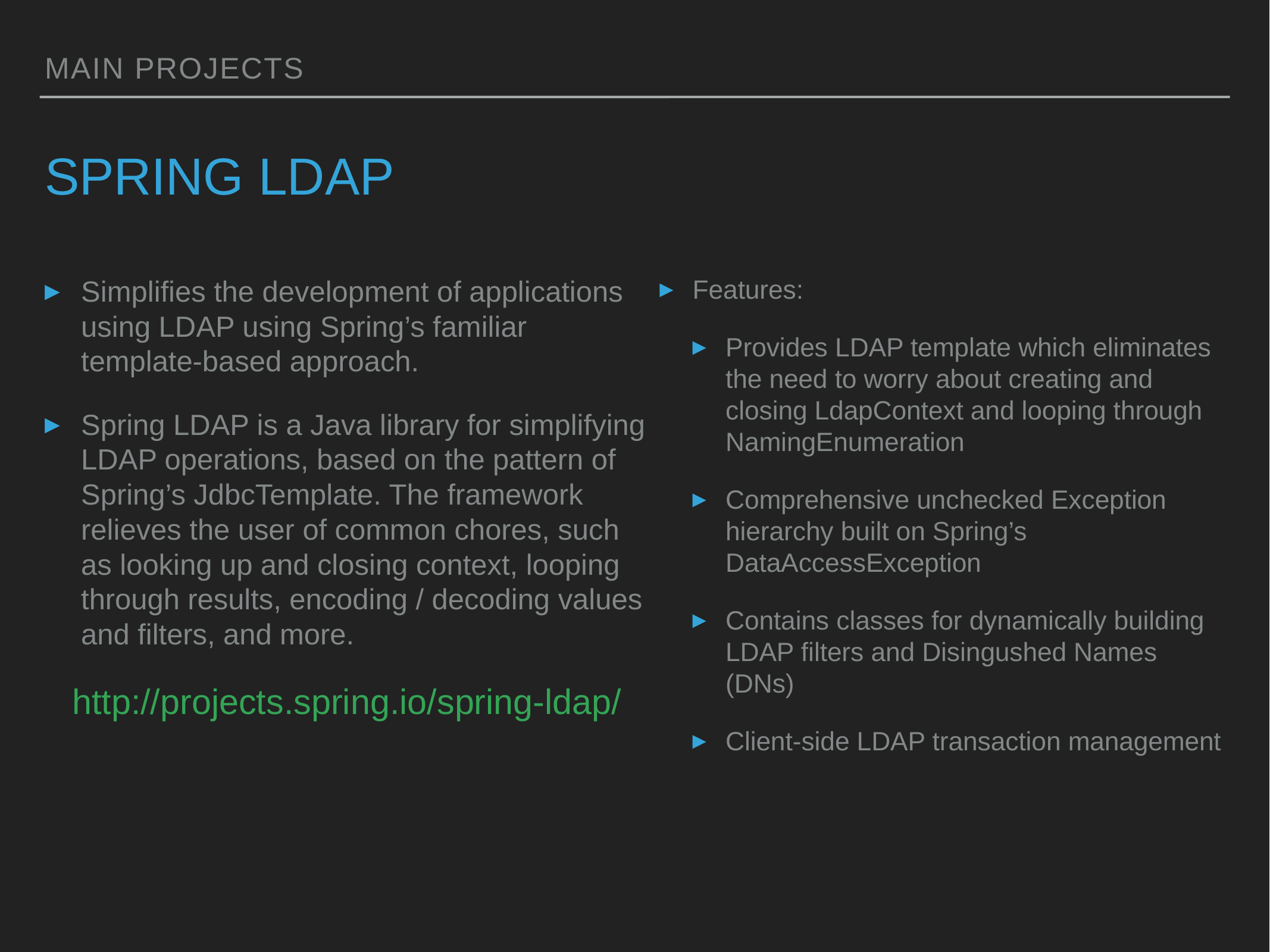

main projects
# spring ldap
Simplifies the development of applications using LDAP using Spring’s familiar template-based approach.
Spring LDAP is a Java library for simplifying LDAP operations, based on the pattern of Spring’s JdbcTemplate. The framework relieves the user of common chores, such as looking up and closing context, looping through results, encoding / decoding values and filters, and more.
http://projects.spring.io/spring-ldap/
Features:
Provides LDAP template which eliminates the need to worry about creating and closing LdapContext and looping through NamingEnumeration
Comprehensive unchecked Exception hierarchy built on Spring’s DataAccessException
Contains classes for dynamically building LDAP filters and Disingushed Names (DNs)
Client-side LDAP transaction management